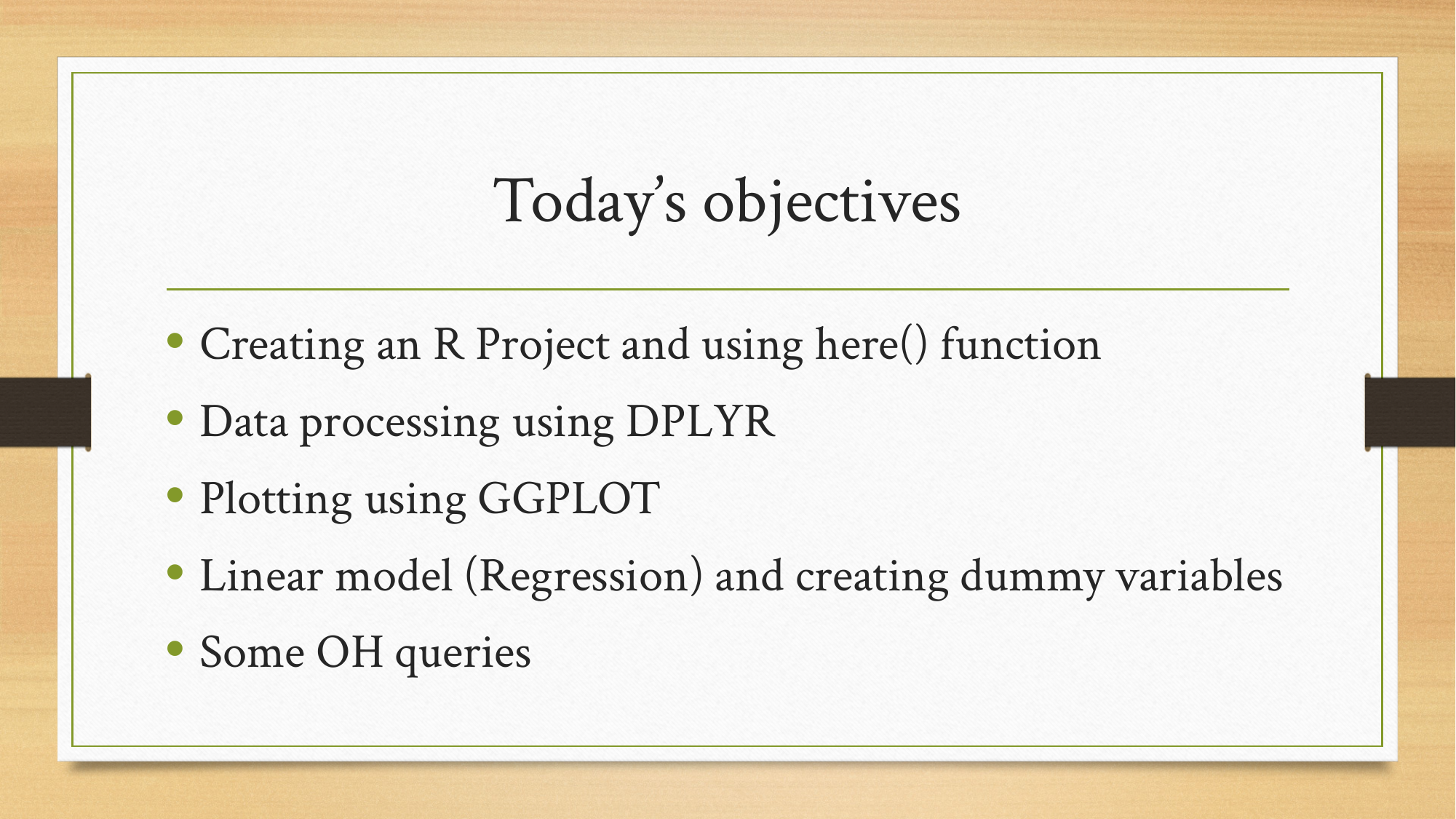

# Today’s objectives
Creating an R Project and using here() function
Data processing using DPLYR
Plotting using GGPLOT
Linear model (Regression) and creating dummy variables
Some OH queries